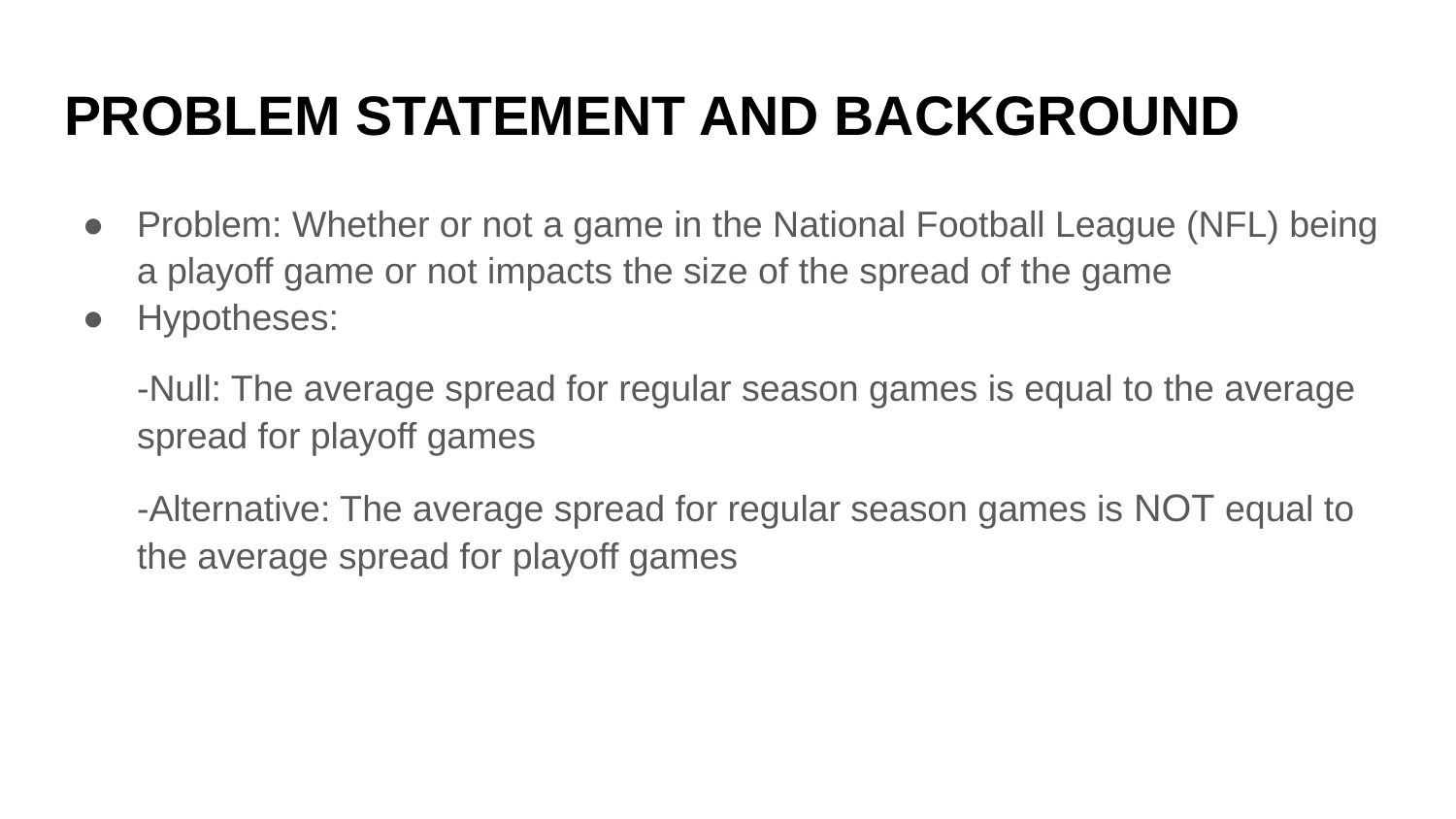

# PROBLEM STATEMENT AND BACKGROUND
Problem: Whether or not a game in the National Football League (NFL) being a playoff game or not impacts the size of the spread of the game
Hypotheses:
-Null: The average spread for regular season games is equal to the average spread for playoff games
-Alternative: The average spread for regular season games is NOT equal to the average spread for playoff games